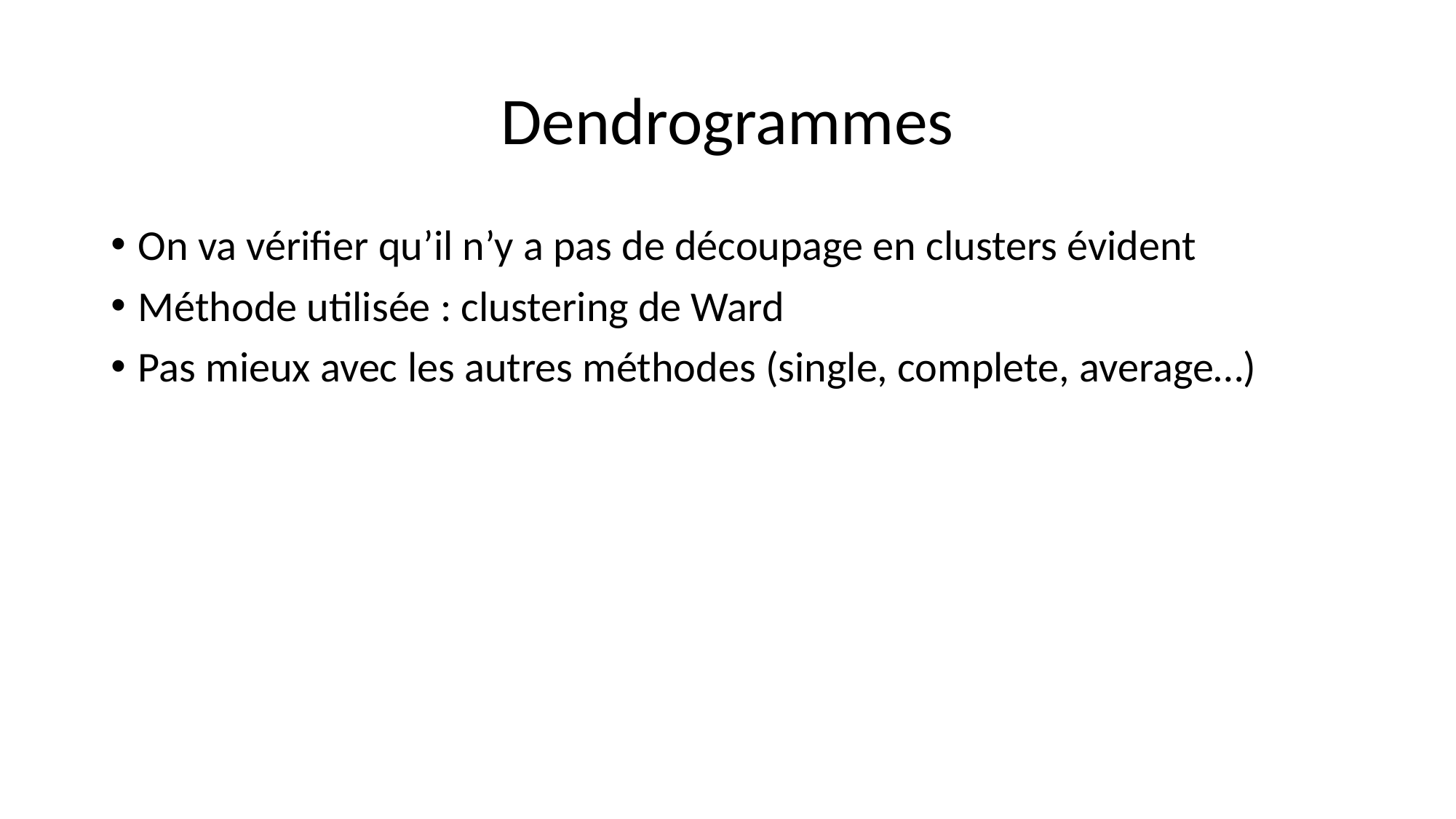

# Dendrogrammes
On va vérifier qu’il n’y a pas de découpage en clusters évident
Méthode utilisée : clustering de Ward
Pas mieux avec les autres méthodes (single, complete, average…)